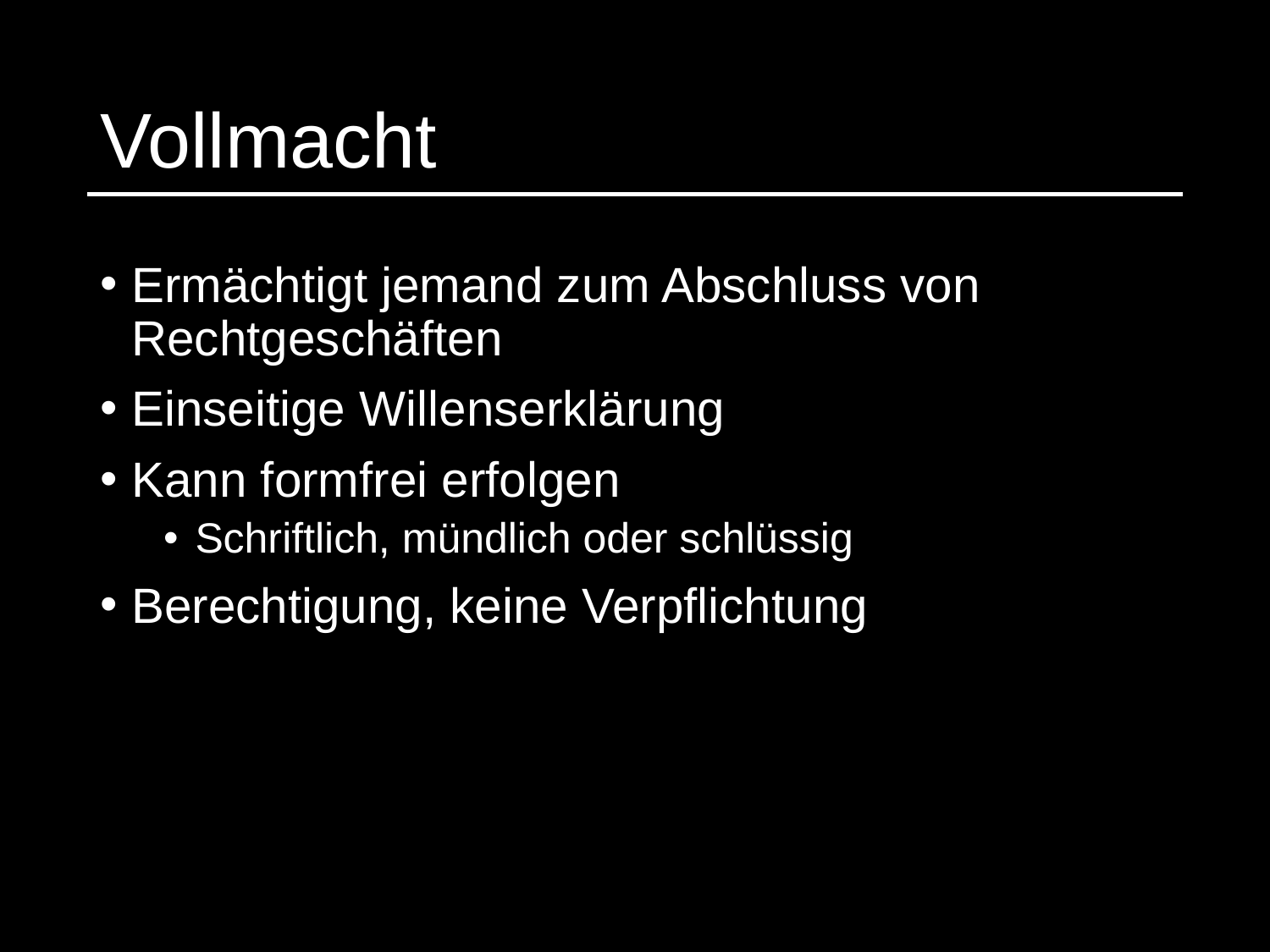

# Vollmacht
Ermächtigt jemand zum Abschluss von Rechtgeschäften
Einseitige Willenserklärung
Kann formfrei erfolgen
Schriftlich, mündlich oder schlüssig
Berechtigung, keine Verpflichtung